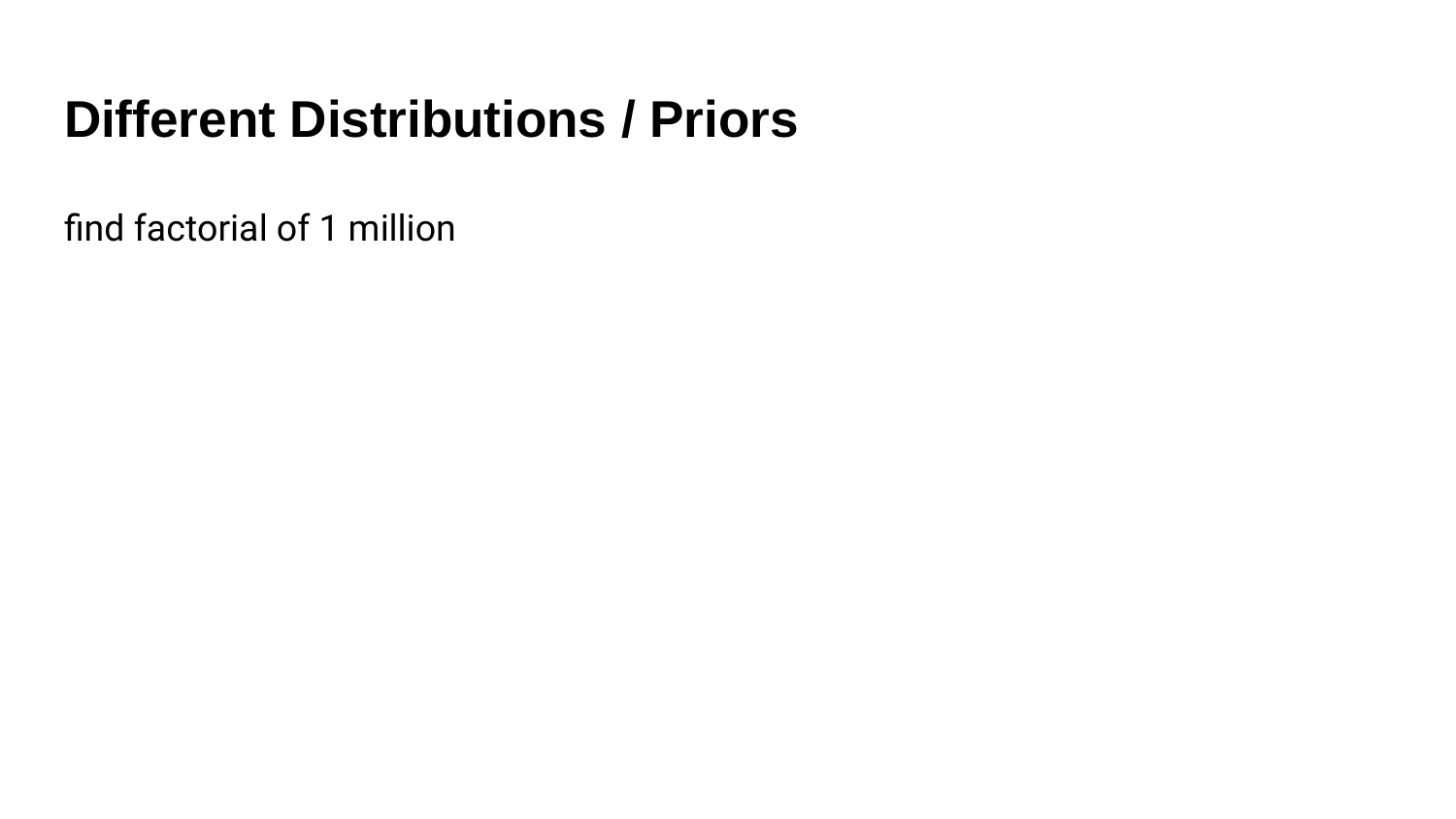

# Different Distributions / Priors
find factorial of 1 million